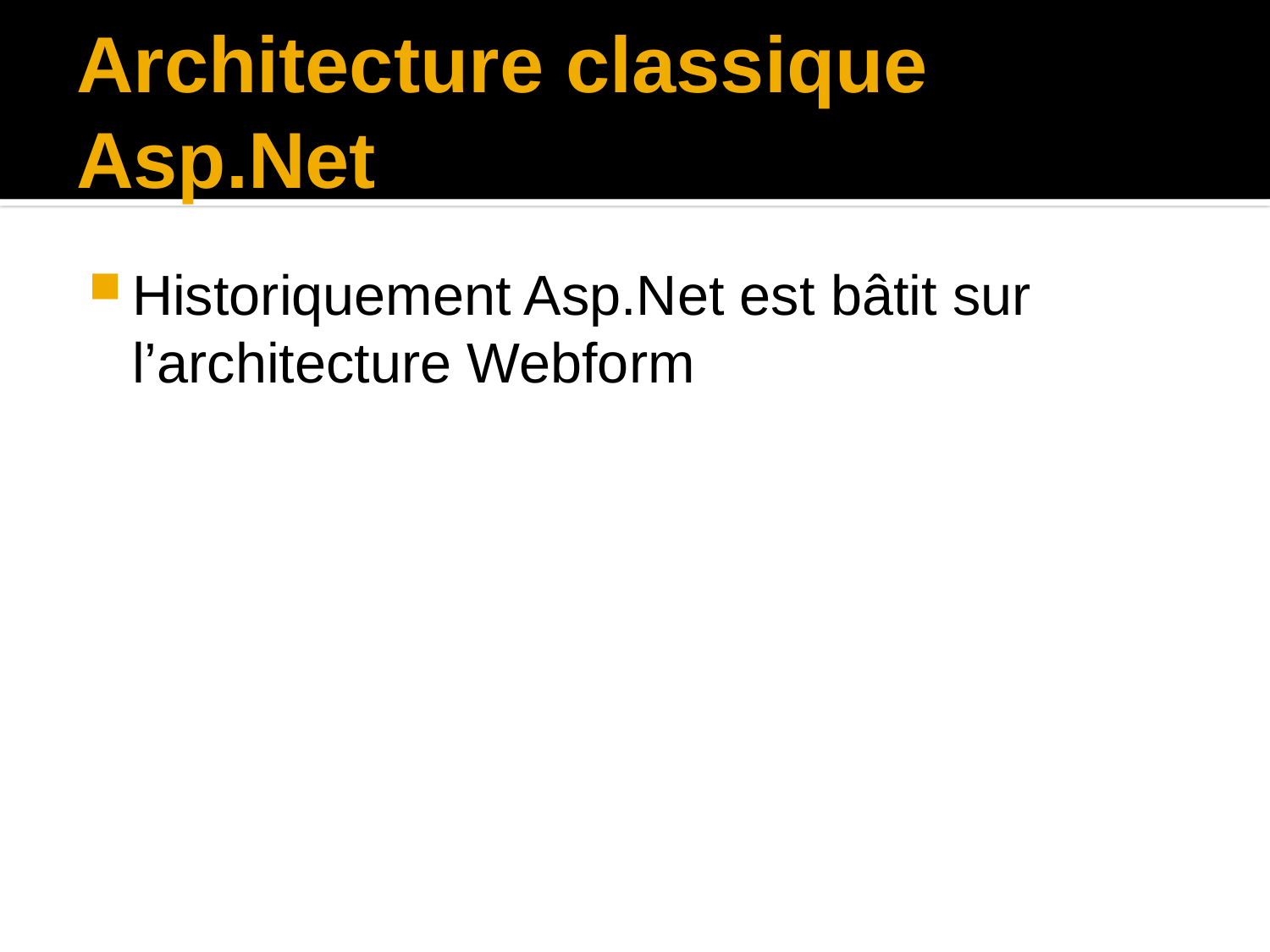

# Architecture classique Asp.Net
Historiquement Asp.Net est bâtit sur l’architecture Webform